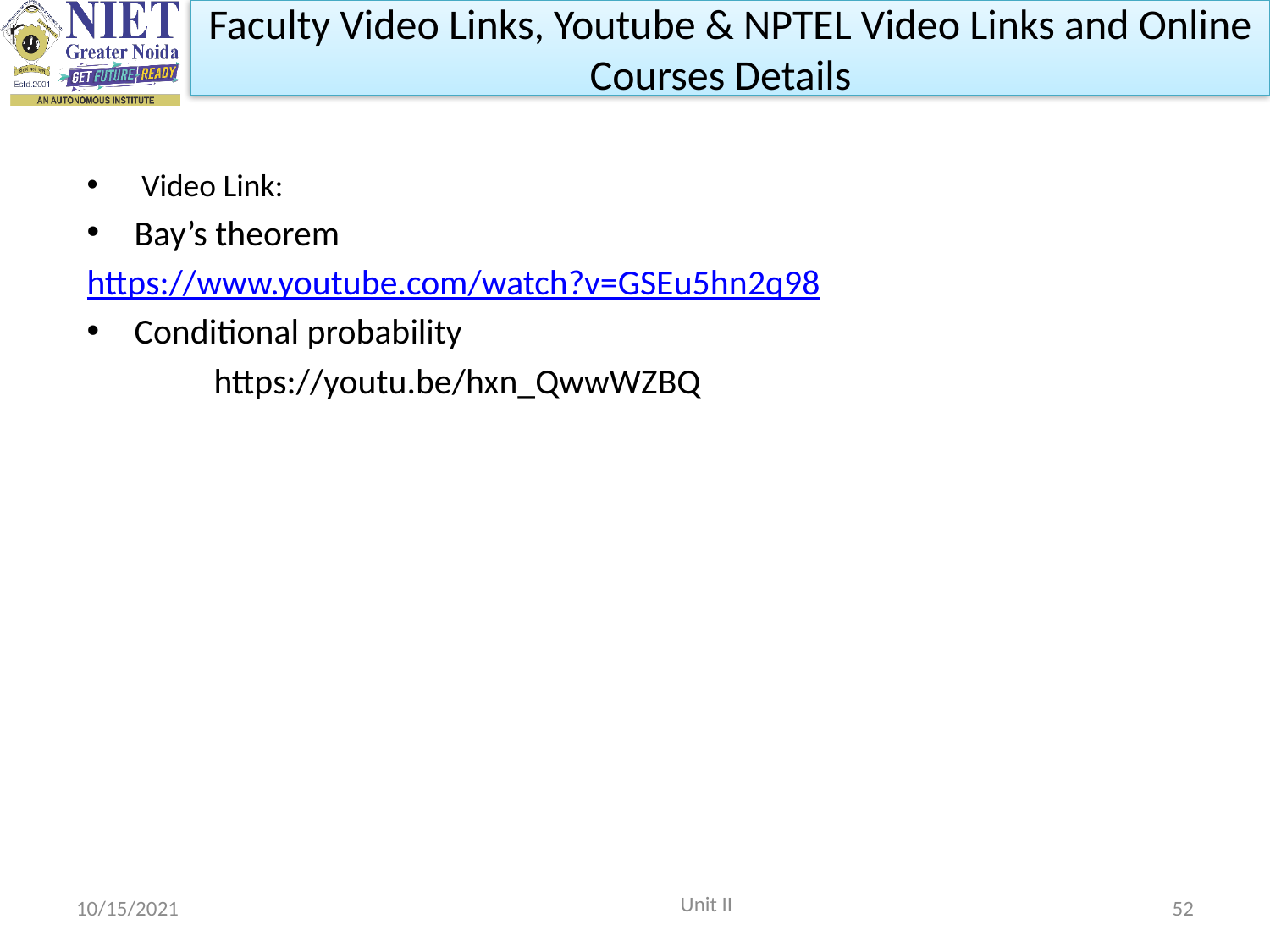

Faculty Video Links, Youtube & NPTEL Video Links and Online Courses Details
 Video Link:
Bay’s theorem
	https://www.youtube.com/watch?v=GSEu5hn2q98
Conditional probability
	https://youtu.be/hxn_QwwWZBQ
            Unit II
10/15/2021
52